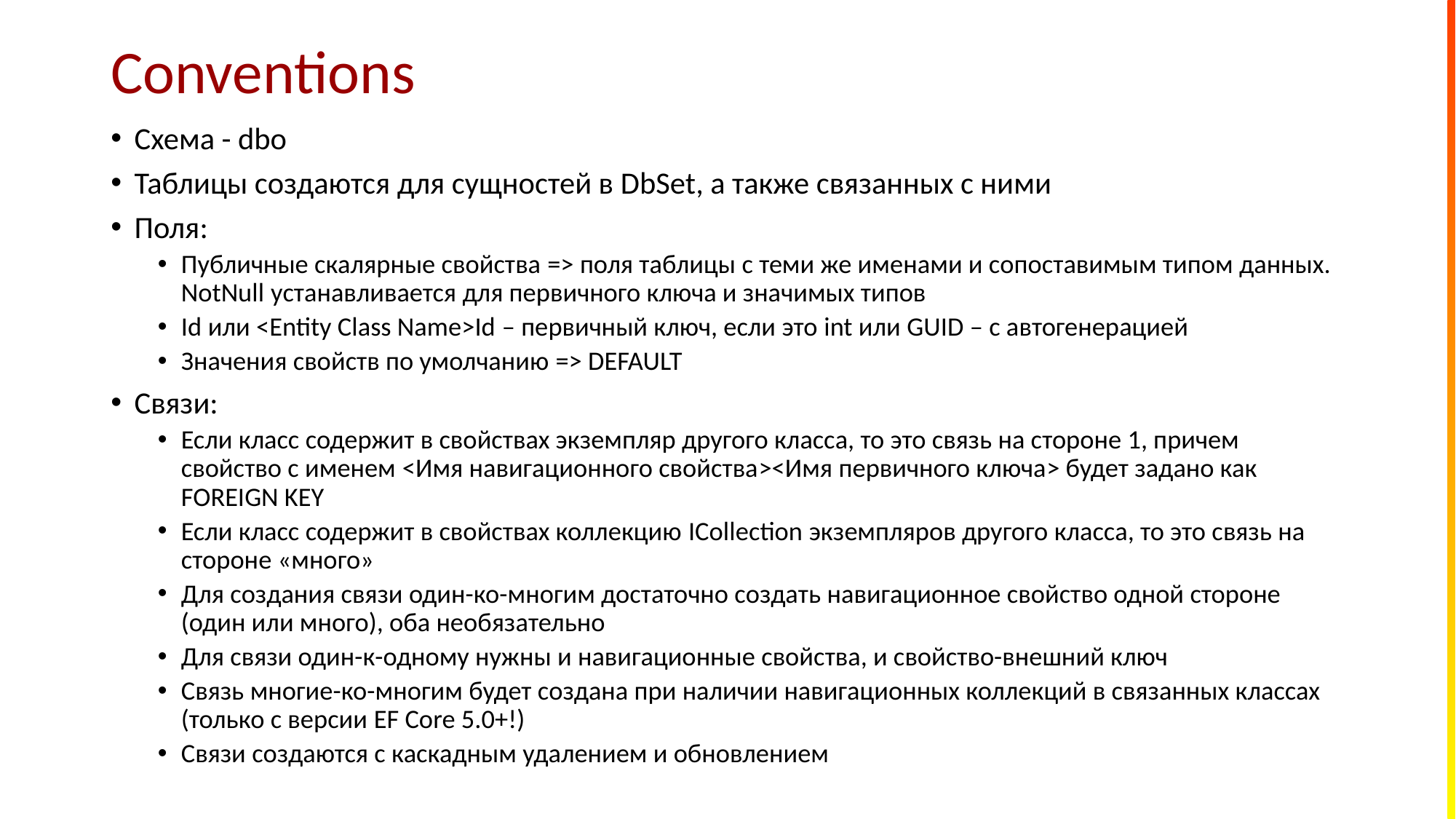

# Conventions
Схема - dbo
Таблицы создаются для сущностей в DbSet, а также связанных с ними
Поля:
Публичные скалярные свойства => поля таблицы с теми же именами и сопоставимым типом данных. NotNull устанавливается для первичного ключа и значимых типов
Id или <Entity Class Name>Id – первичный ключ, если это int или GUID – с автогенерацией
Значения свойств по умолчанию => DEFAULT
Связи:
Если класс содержит в свойствах экземпляр другого класса, то это связь на стороне 1, причем свойство с именем <Имя навигационного свойства><Имя первичного ключа> будет задано как FOREIGN KEY
Если класс содержит в свойствах коллекцию ICollection экземпляров другого класса, то это связь на стороне «много»
Для создания связи один-ко-многим достаточно создать навигационное свойство одной стороне (один или много), оба необязательно
Для связи один-к-одному нужны и навигационные свойства, и свойство-внешний ключ
Связь многие-ко-многим будет создана при наличии навигационных коллекций в связанных классах (только с версии EF Core 5.0+!)
Связи создаются с каскадным удалением и обновлением